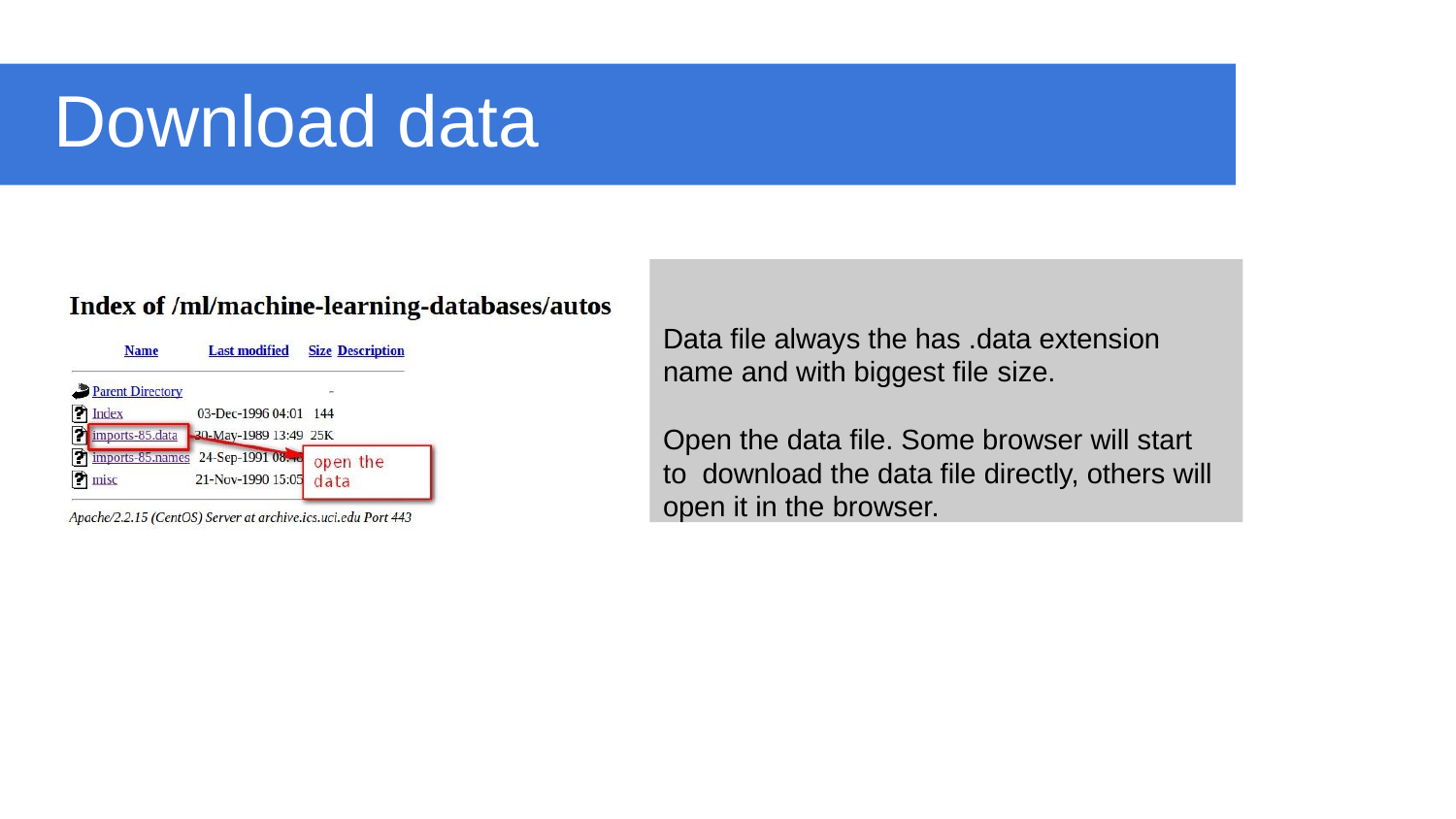

# Download data

Data file always the has .data extension  name and with biggest file size.

Open the data file. Some browser will start to  download the data file directly, others will  open it in the browser.